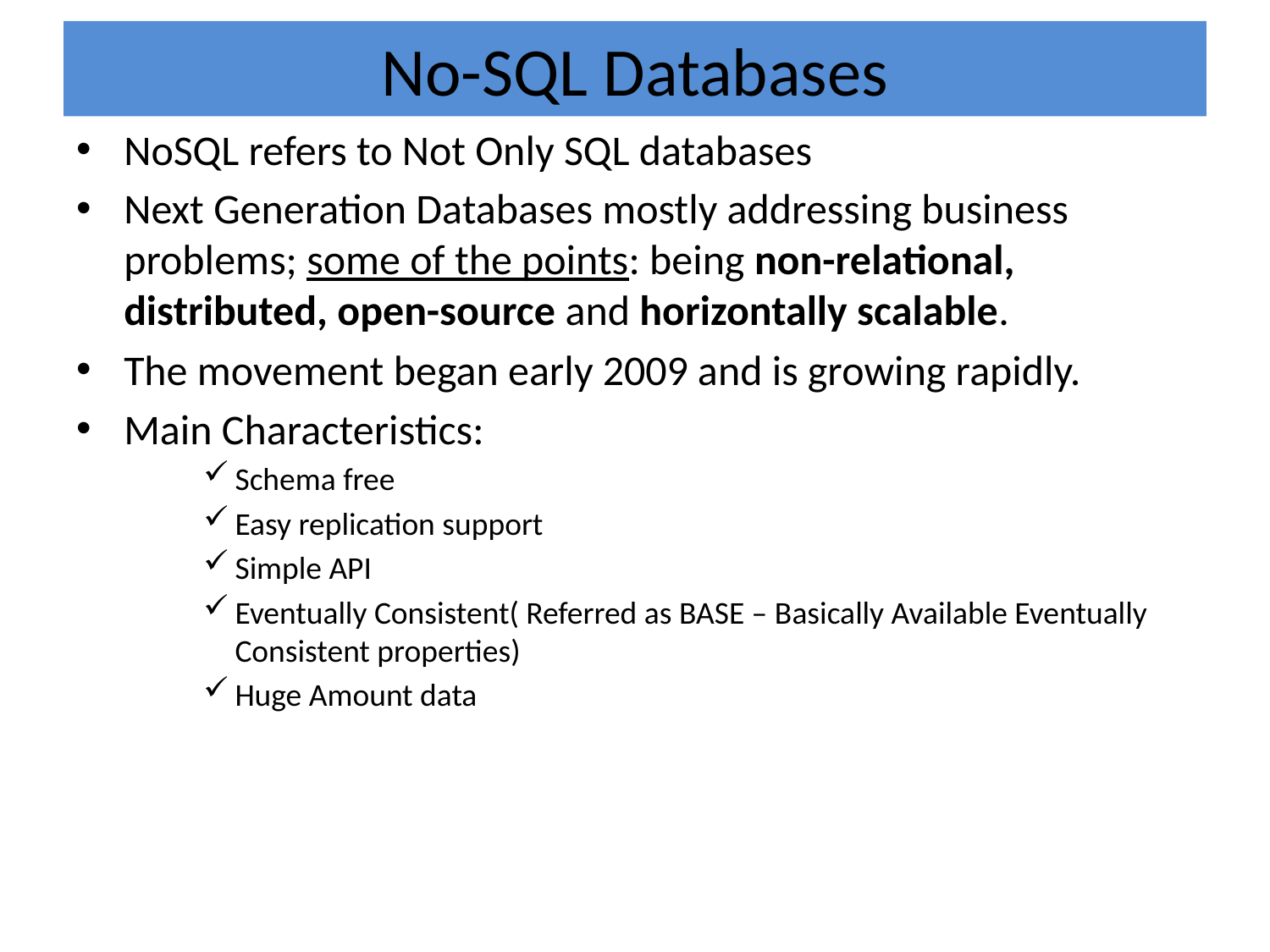

# No-SQL Databases
NoSQL refers to Not Only SQL databases
Next Generation Databases mostly addressing business problems; some of the points: being non-relational, distributed, open-source and horizontally scalable.
The movement began early 2009 and is growing rapidly.
Main Characteristics:
Schema free
Easy replication support
Simple API
Eventually Consistent( Referred as BASE – Basically Available Eventually Consistent properties)
Huge Amount data